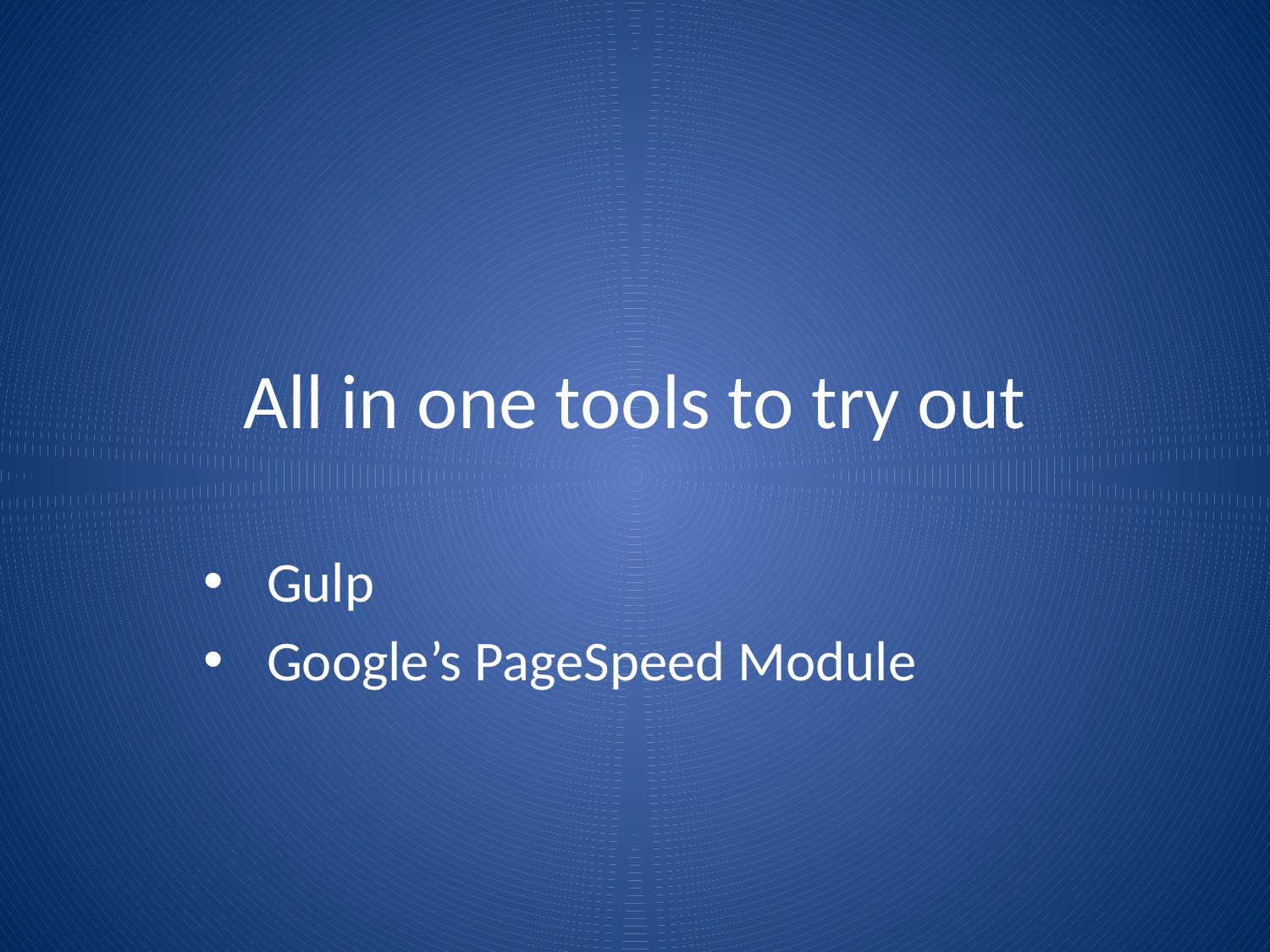

# All in one tools to try out
Gulp
Google’s PageSpeed Module